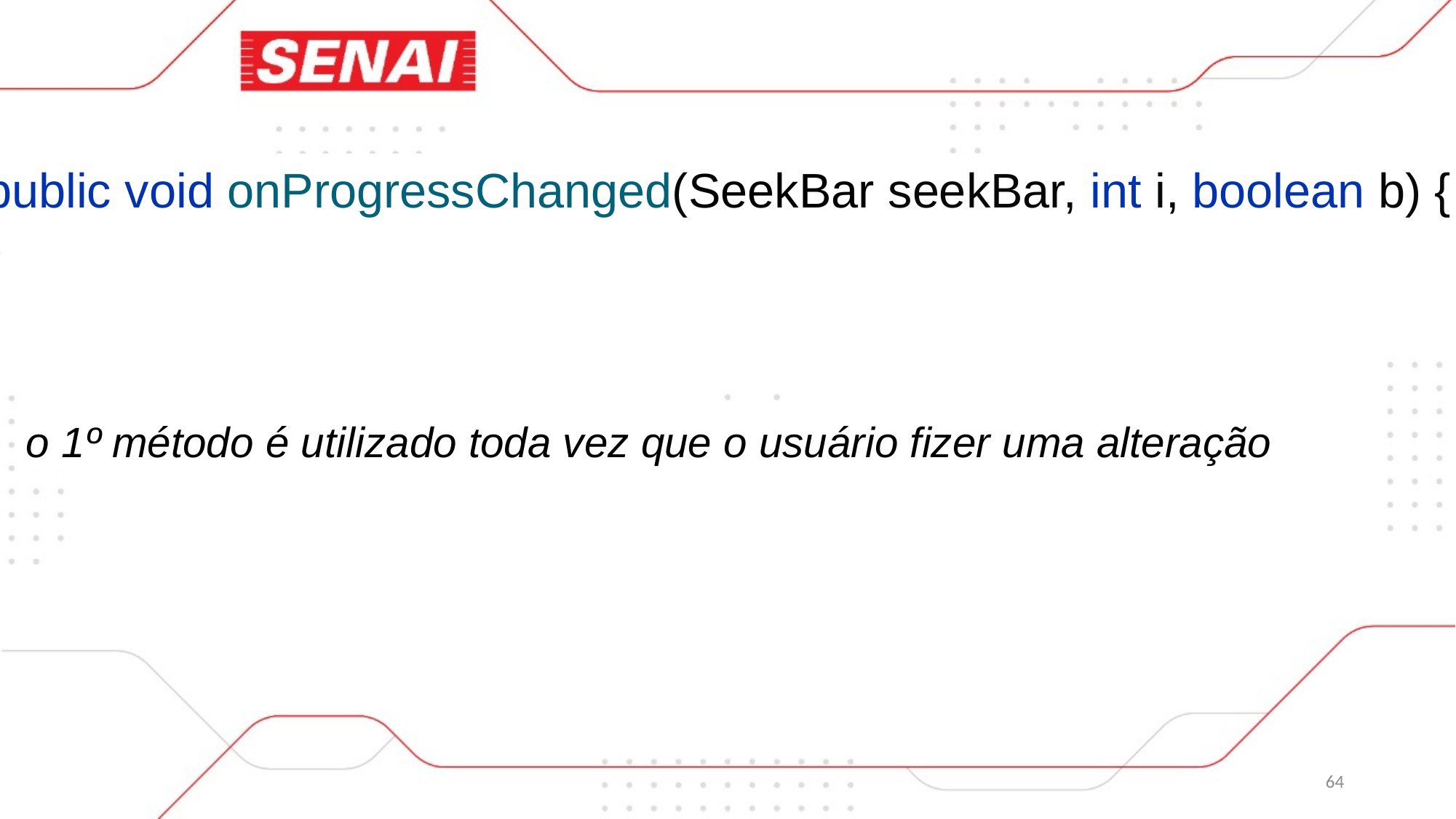

public void onProgressChanged(SeekBar seekBar, int i, boolean b) {
}
o 1º método é utilizado toda vez que o usuário fizer uma alteração
64